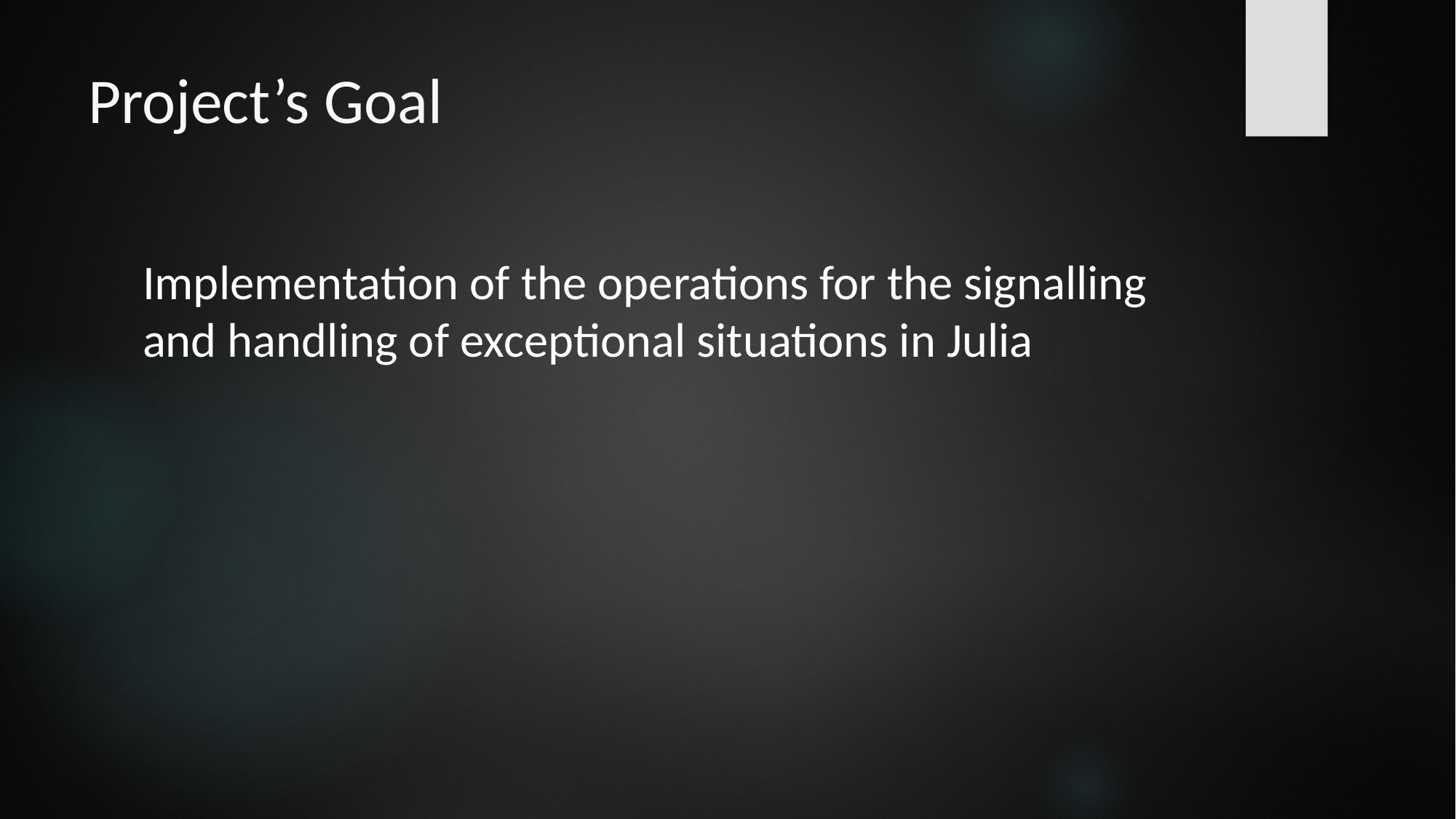

# Project’s Goal
Implementation of the operations for the signalling and handling of exceptional situations in Julia